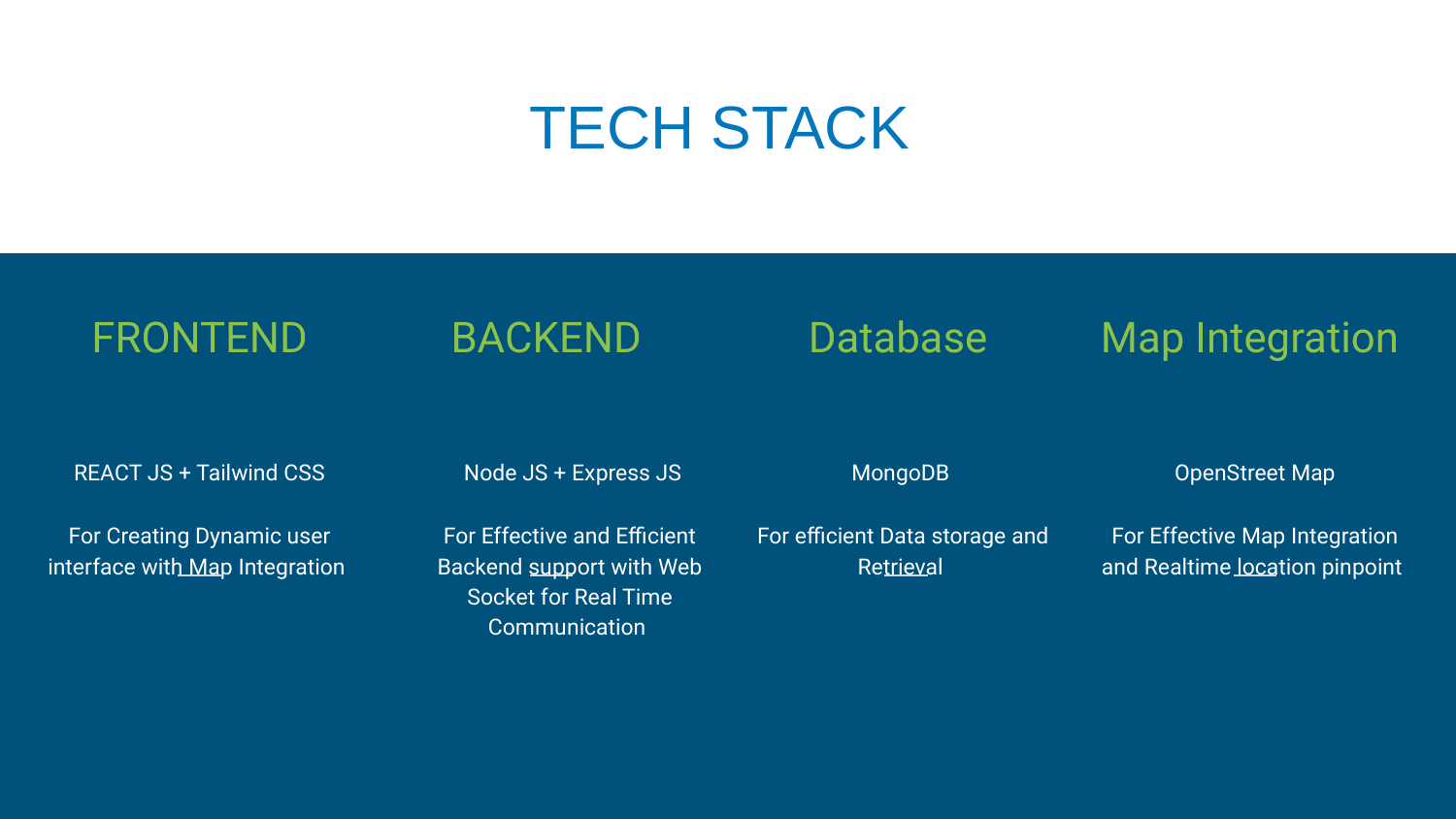

TECH STACK
FRONTEND
BACKEND
Database
Map Integration
REACT JS + Tailwind CSS
For Creating Dynamic user interface with Map Integration
 Node JS + Express JS
For Effective and Efficient Backend support with Web Socket for Real Time Communication
MongoDB
For efficient Data storage and Retrieval

OpenStreet Map
For Effective Map Integration and Realtime location pinpoint